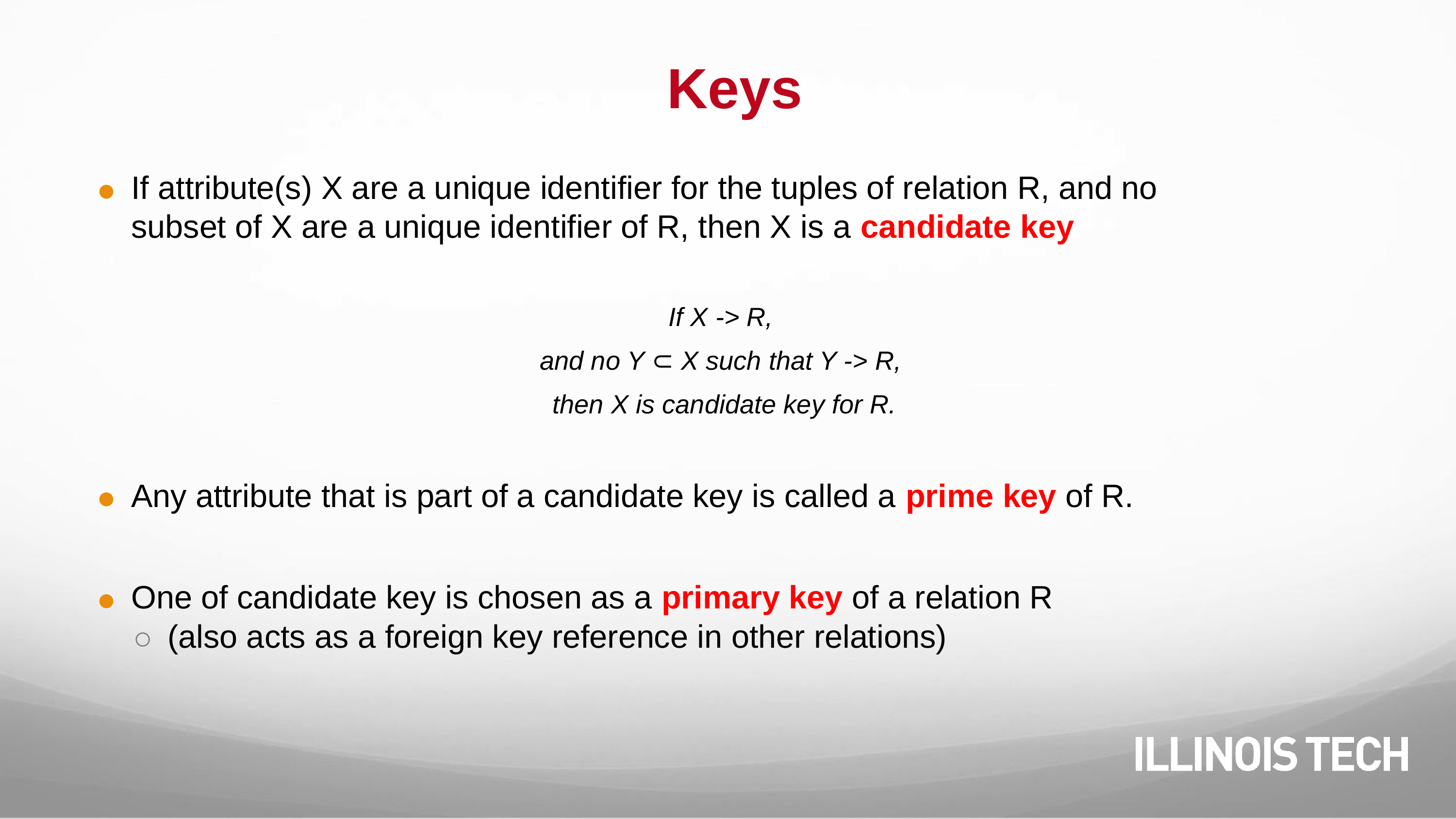

# Keys
If attribute(s) X are a unique identifier for the tuples of relation R, and no subset of X are a unique identifier of R, then X is a candidate key

If X -> R,
and no Y ⊂ X such that Y -> R,
then X is candidate key for R.

Any attribute that is part of a candidate key is called a prime key of R.

One of candidate key is chosen as a primary key of a relation R
(also acts as a foreign key reference in other relations)